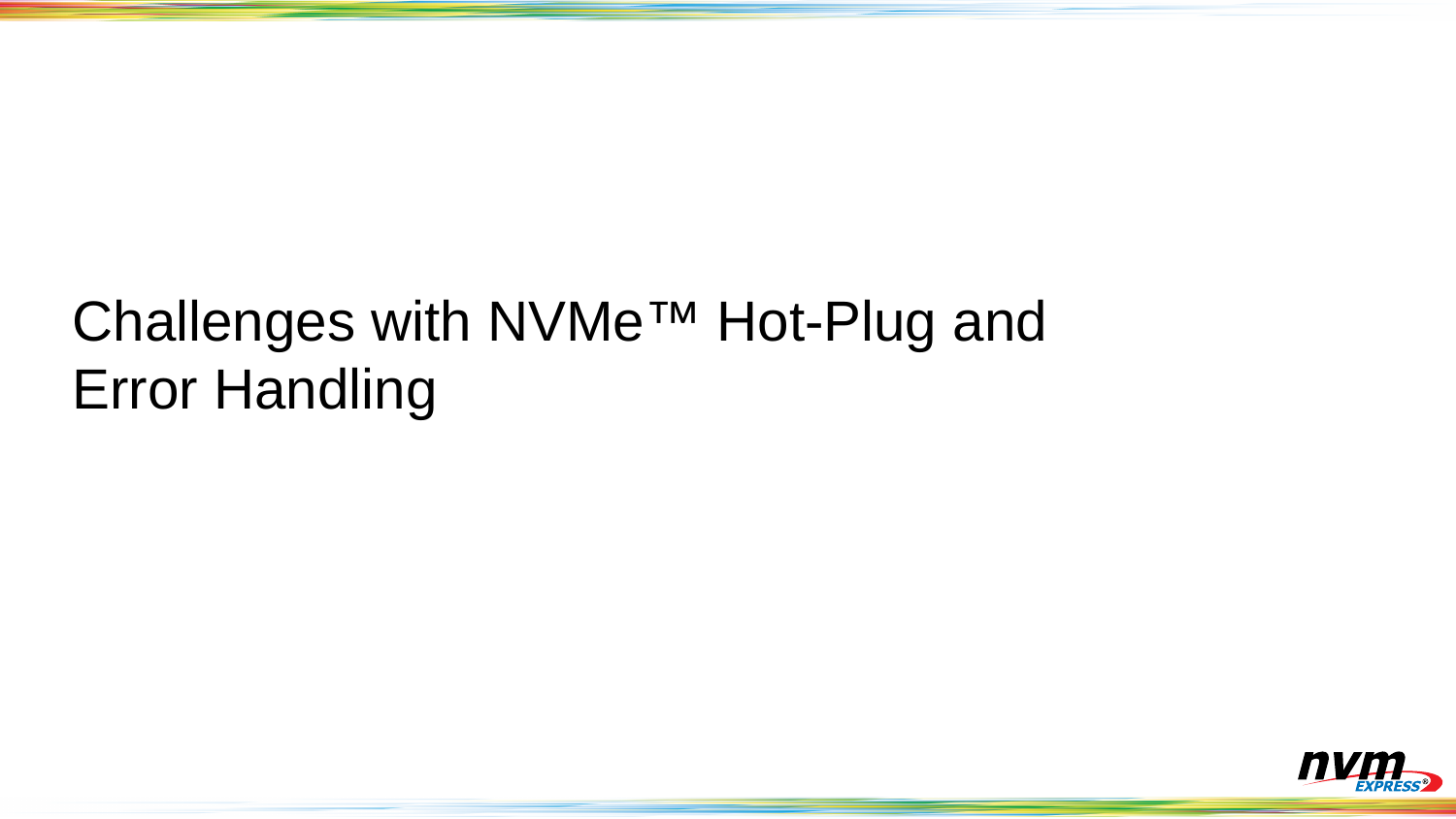

# Challenges with NVMe™ Hot-Plug and Error Handling